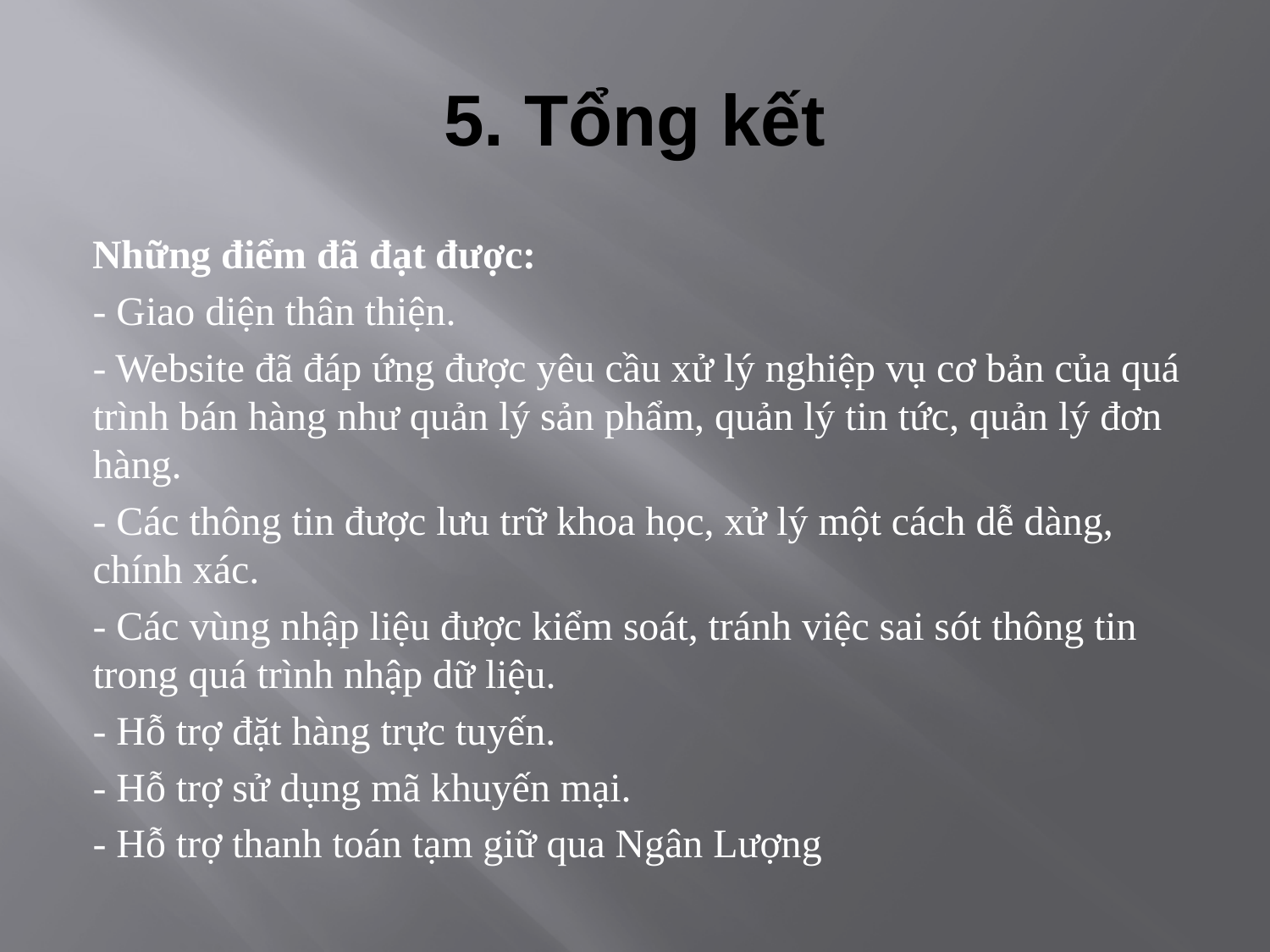

# 5. Tổng kết
Những điểm đã đạt được:
- Giao diện thân thiện.
- Website đã đáp ứng được yêu cầu xử lý nghiệp vụ cơ bản của quá trình bán hàng như quản lý sản phẩm, quản lý tin tức, quản lý đơn hàng.
- Các thông tin được lưu trữ khoa học, xử lý một cách dễ dàng, chính xác.
- Các vùng nhập liệu được kiểm soát, tránh việc sai sót thông tin trong quá trình nhập dữ liệu.
- Hỗ trợ đặt hàng trực tuyến.
- Hỗ trợ sử dụng mã khuyến mại.
- Hỗ trợ thanh toán tạm giữ qua Ngân Lượng